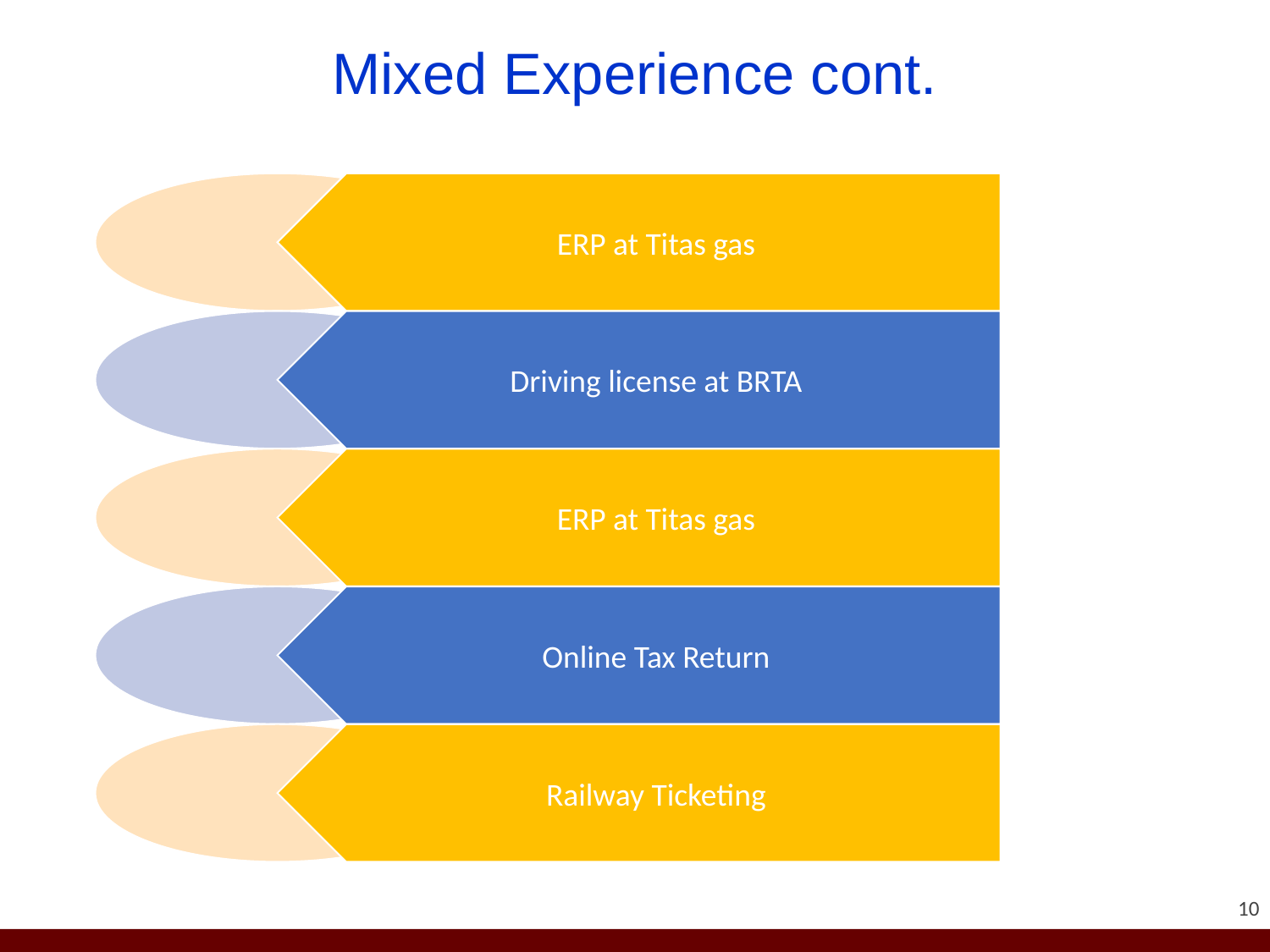

# Mixed Experience cont.

ERP at Titas gas
Online Tax Return
ERP at Titas gas
Driving license at BRTA
Railway Ticketing